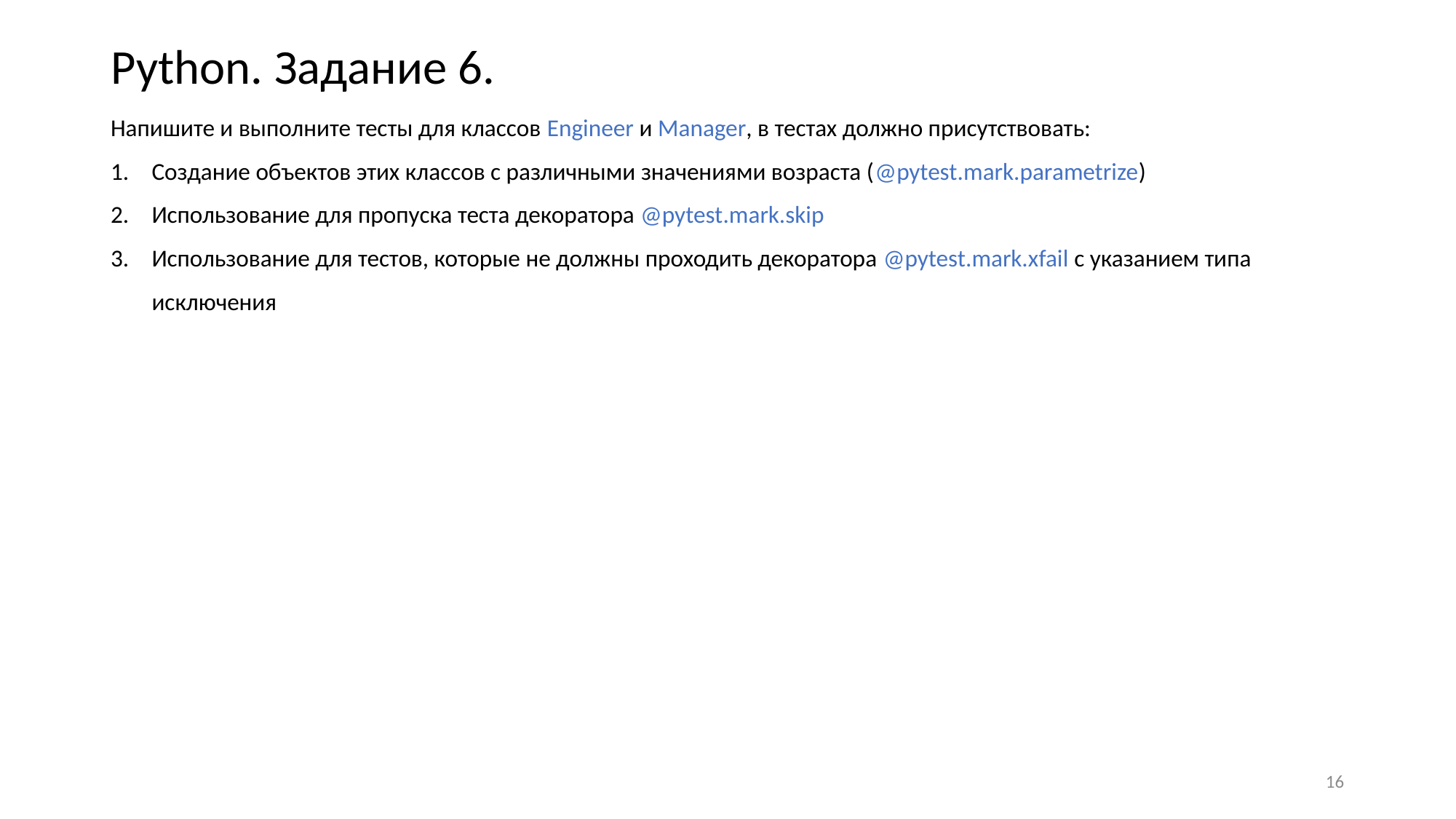

# Python. Задание 6.

Напишите и выполните тесты для классов Engineer и Manager, в тестах должно присутствовать:
Создание объектов этих классов с различными значениями возраста (@pytest.mark.parametrize)
Использование для пропуска теста декоратора @pytest.mark.skip
Использование для тестов, которые не должны проходить декоратора @pytest.mark.xfail с указанием типа исключения

16